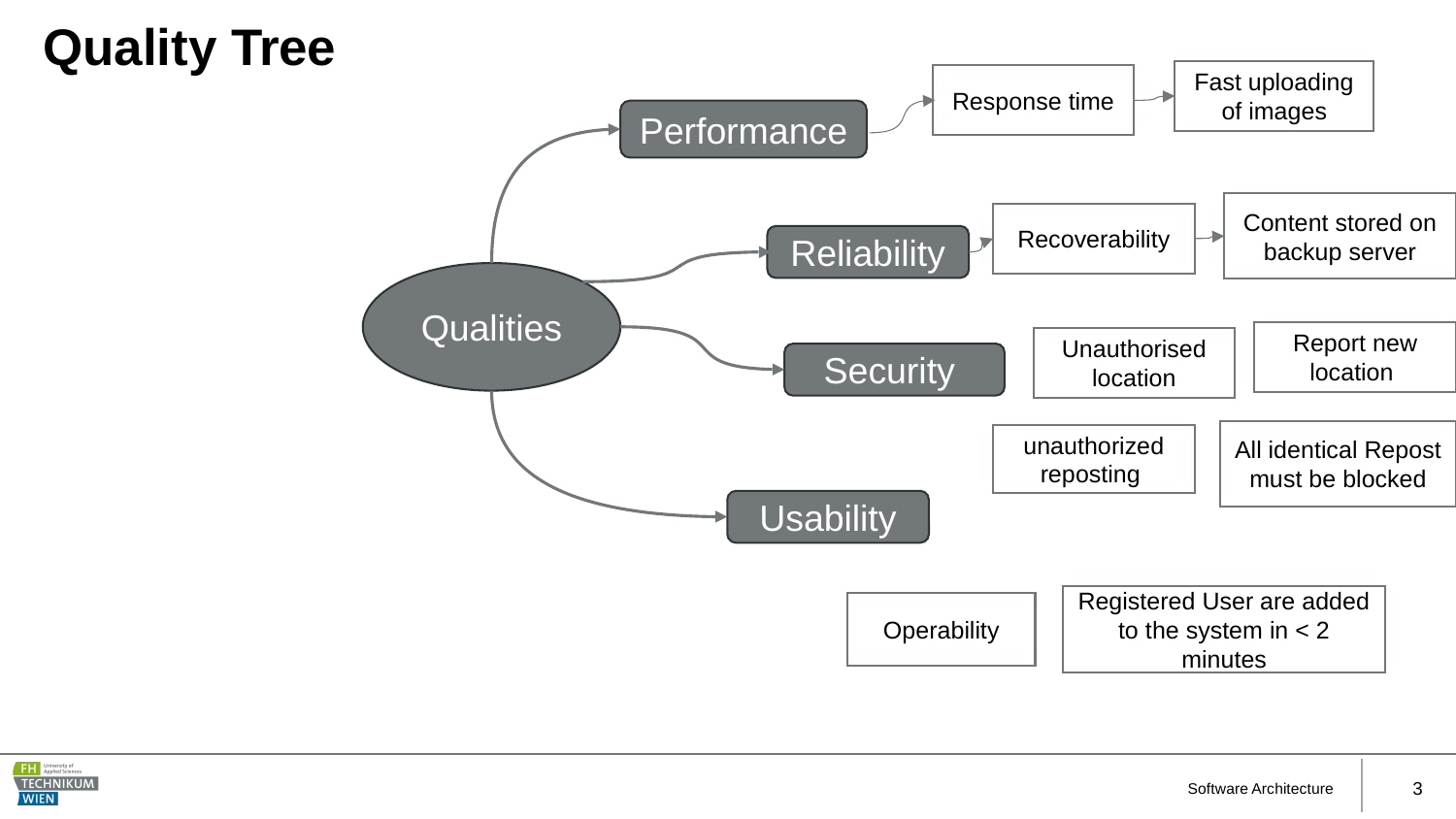

# Quality Tree
Fast uploading of images
Response time
Performance
Content stored on backup server
Recoverability
Reliability
Qualities
Report new location
Unauthorised location
Security
All identical Repost must be blocked
unauthorized reposting
Usability
Registered User are added to the system in < 2 minutes
Operability
Software Architecture
3